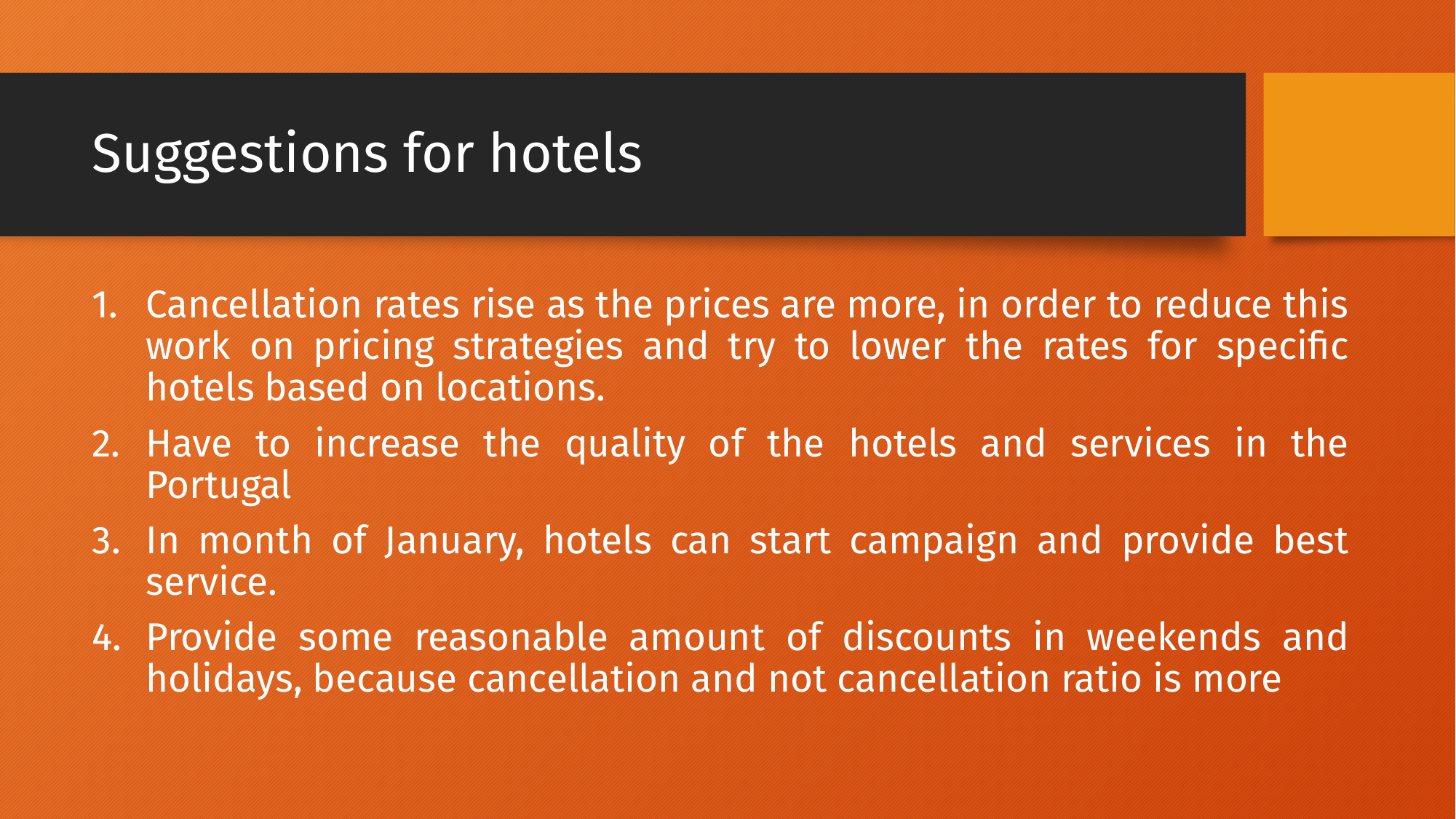

# Suggestions for hotels
Cancellation rates rise as the prices are more, in order to reduce this work on pricing strategies and try to lower the rates for specific hotels based on locations.
Have to increase the quality of the hotels and services in the Portugal
In month of January, hotels can start campaign and provide best service.
Provide some reasonable amount of discounts in weekends and holidays, because cancellation and not cancellation ratio is more